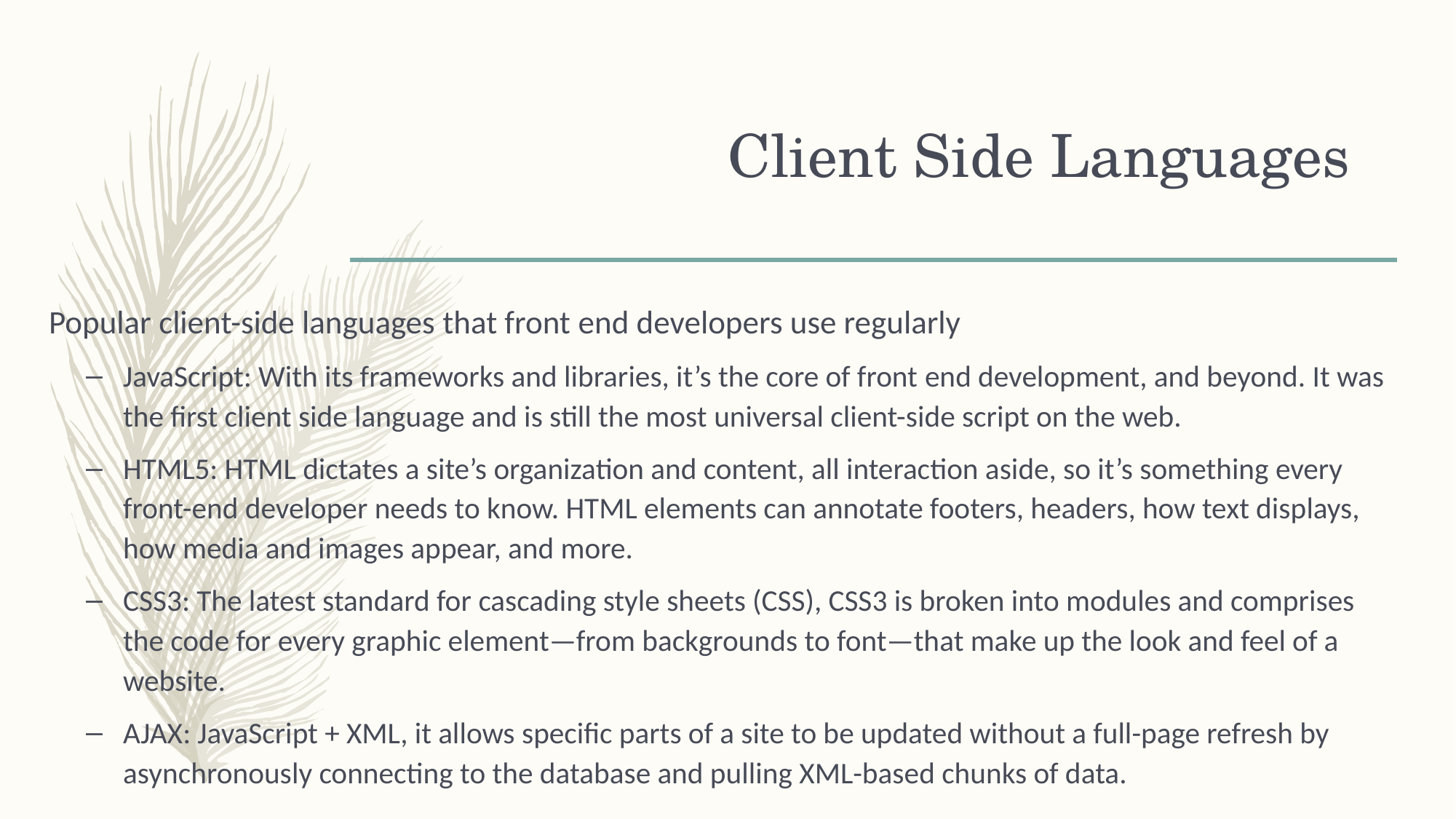

# Client Side Languages
Popular client-side languages that front end developers use regularly
JavaScript: With its frameworks and libraries, it’s the core of front end development, and beyond. It was the first client side language and is still the most universal client-side script on the web.
HTML5: HTML dictates a site’s organization and content, all interaction aside, so it’s something every front-end developer needs to know. HTML elements can annotate footers, headers, how text displays, how media and images appear, and more.
CSS3: The latest standard for cascading style sheets (CSS), CSS3 is broken into modules and comprises the code for every graphic element—from backgrounds to font—that make up the look and feel of a website.
AJAX: JavaScript + XML, it allows specific parts of a site to be updated without a full-page refresh by asynchronously connecting to the database and pulling XML-based chunks of data.